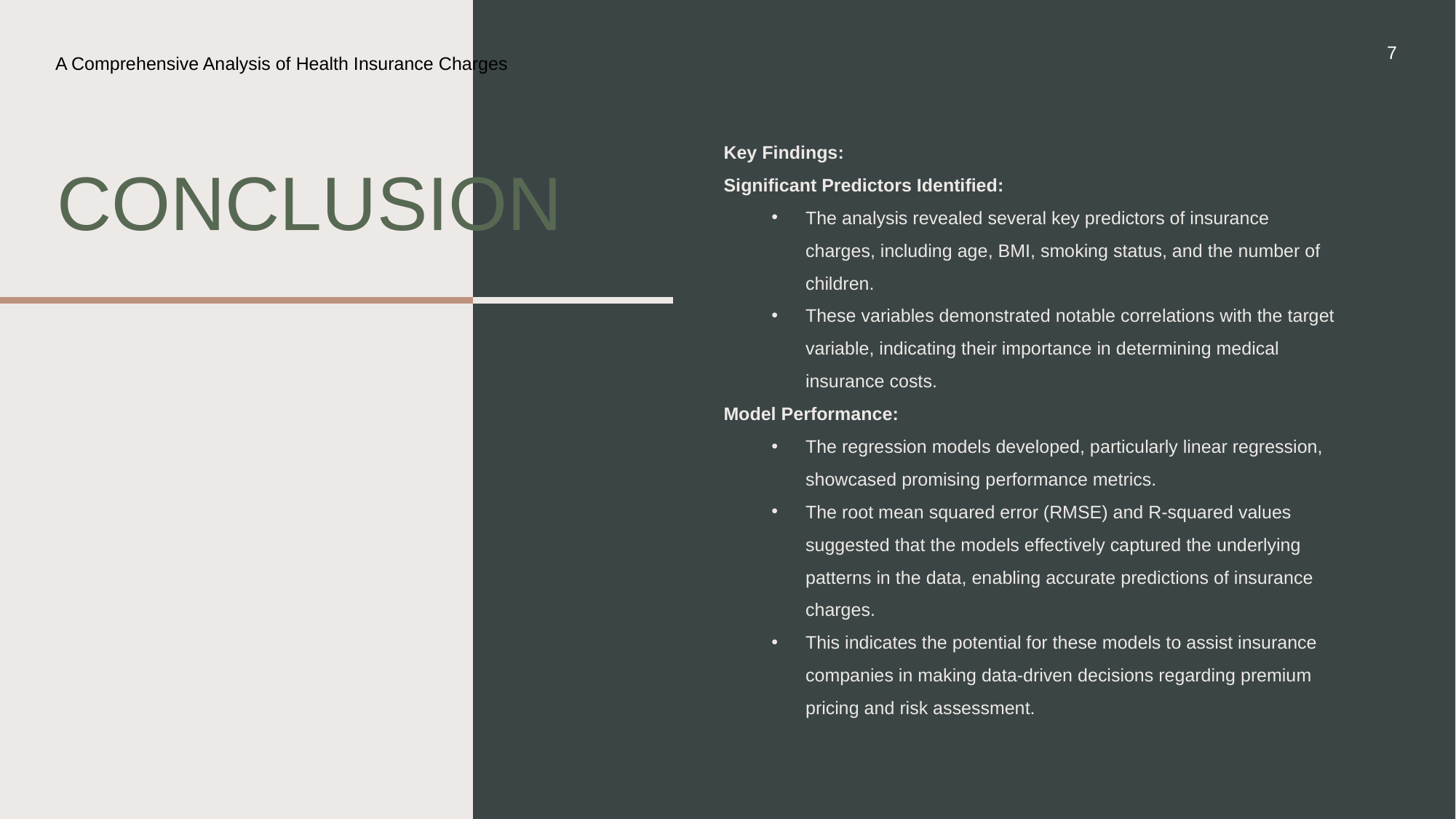

A Comprehensive Analysis of Health Insurance Charges
7
Key Findings:
Significant Predictors Identified:
The analysis revealed several key predictors of insurance charges, including age, BMI, smoking status, and the number of children.
These variables demonstrated notable correlations with the target variable, indicating their importance in determining medical insurance costs.
Model Performance:
The regression models developed, particularly linear regression, showcased promising performance metrics.
The root mean squared error (RMSE) and R-squared values suggested that the models effectively captured the underlying patterns in the data, enabling accurate predictions of insurance charges.
This indicates the potential for these models to assist insurance companies in making data-driven decisions regarding premium pricing and risk assessment.

# Conclusion